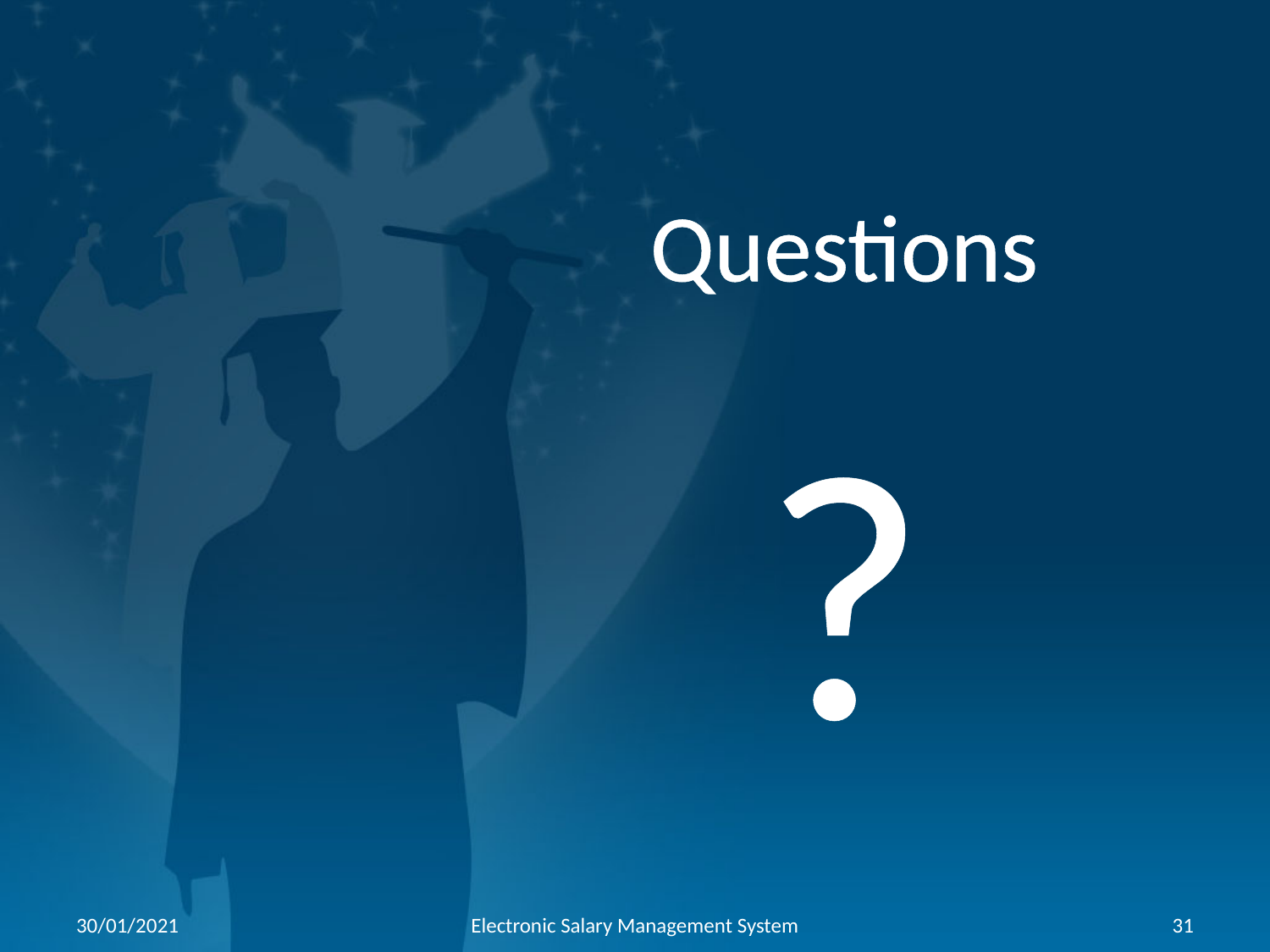

Questions
?
30/01/2021
Electronic Salary Management System
31